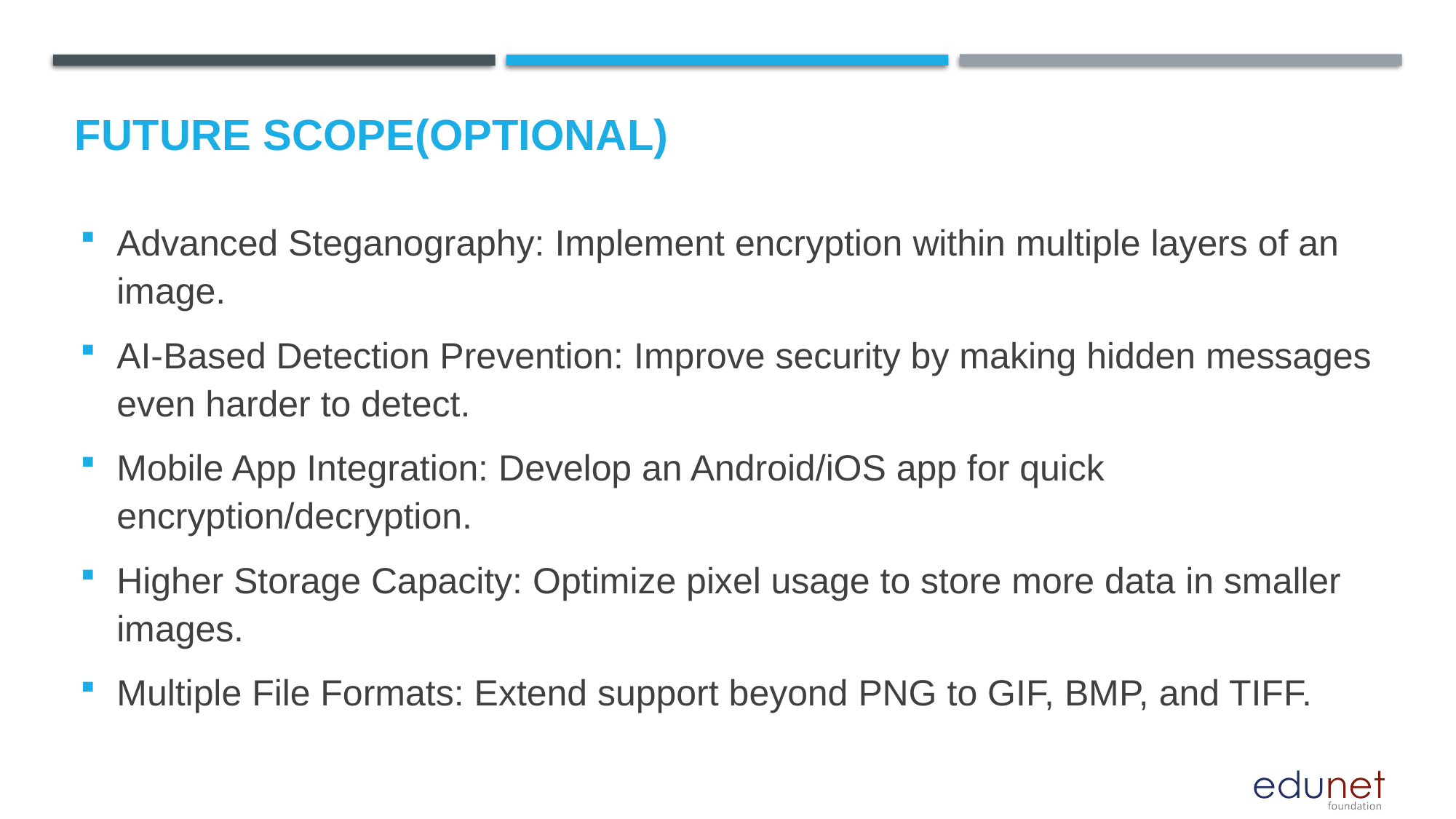

Future scope(optional)
Advanced Steganography: Implement encryption within multiple layers of an image.
AI-Based Detection Prevention: Improve security by making hidden messages even harder to detect.
Mobile App Integration: Develop an Android/iOS app for quick encryption/decryption.
Higher Storage Capacity: Optimize pixel usage to store more data in smaller images.
Multiple File Formats: Extend support beyond PNG to GIF, BMP, and TIFF.